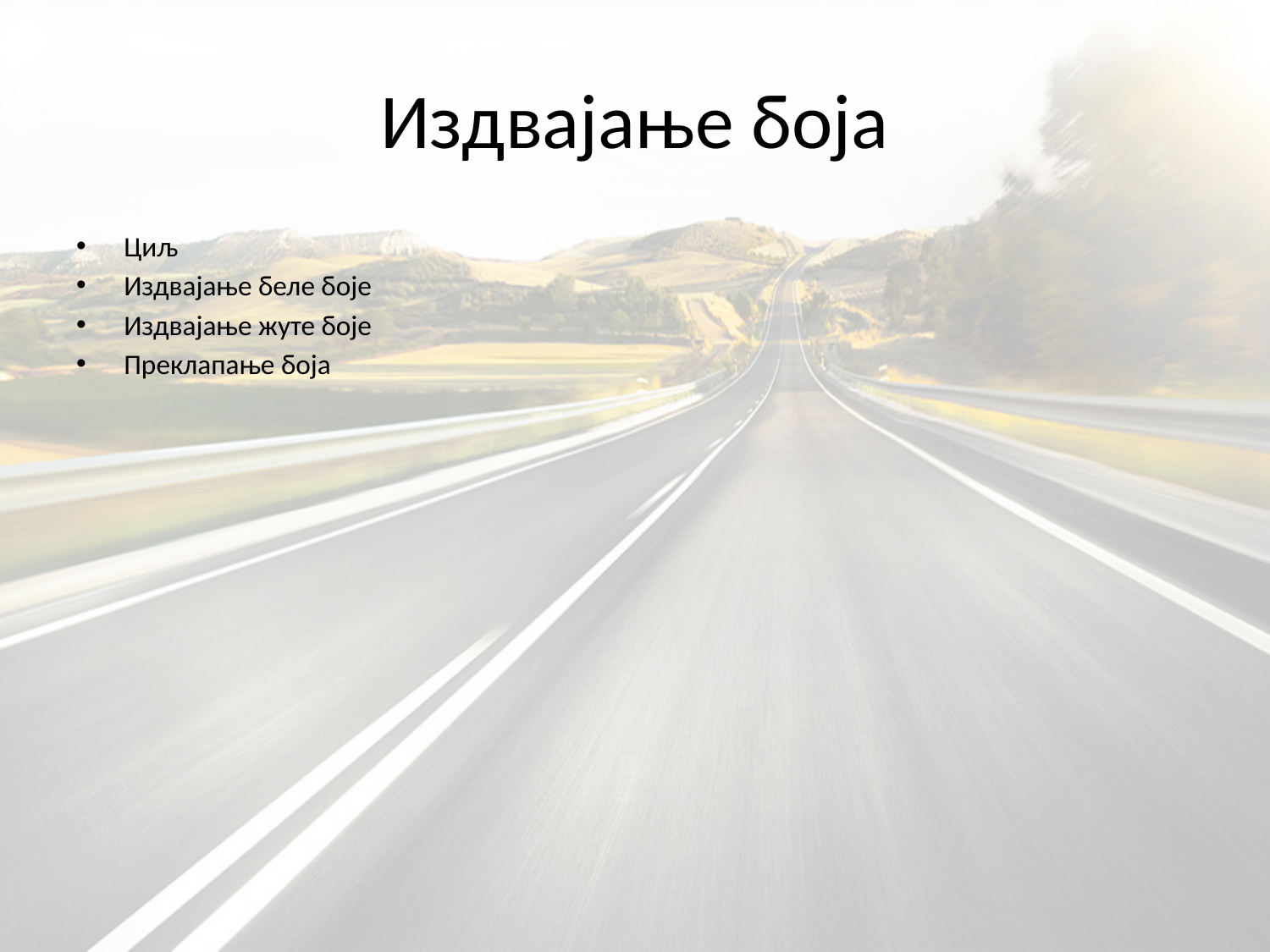

# Издвајање боја
Циљ
Издвајање беле боје
Издвајање жуте боје
Преклапање боја